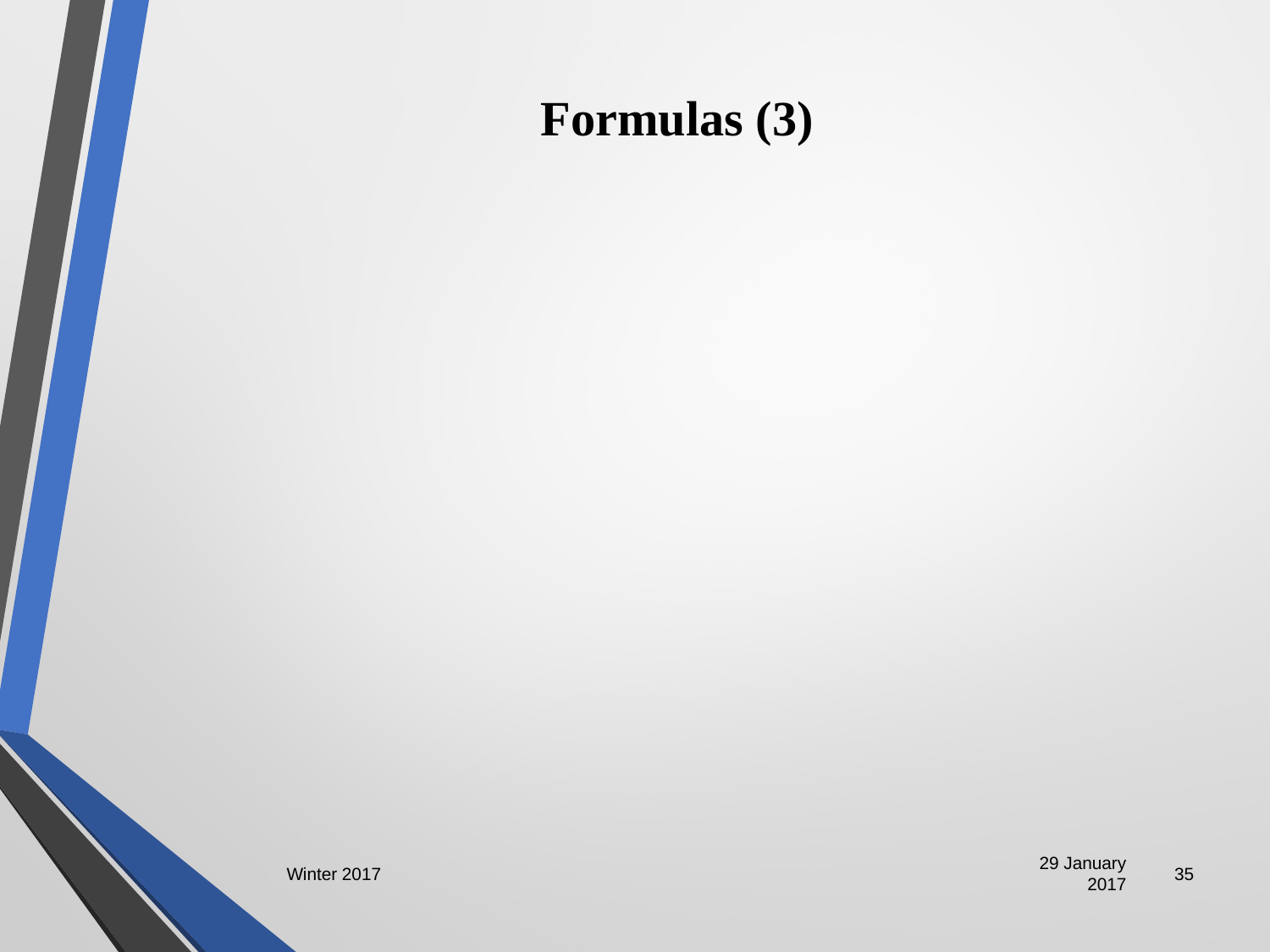

# Formulas (3)

Winter 2017
29 January 2017
35